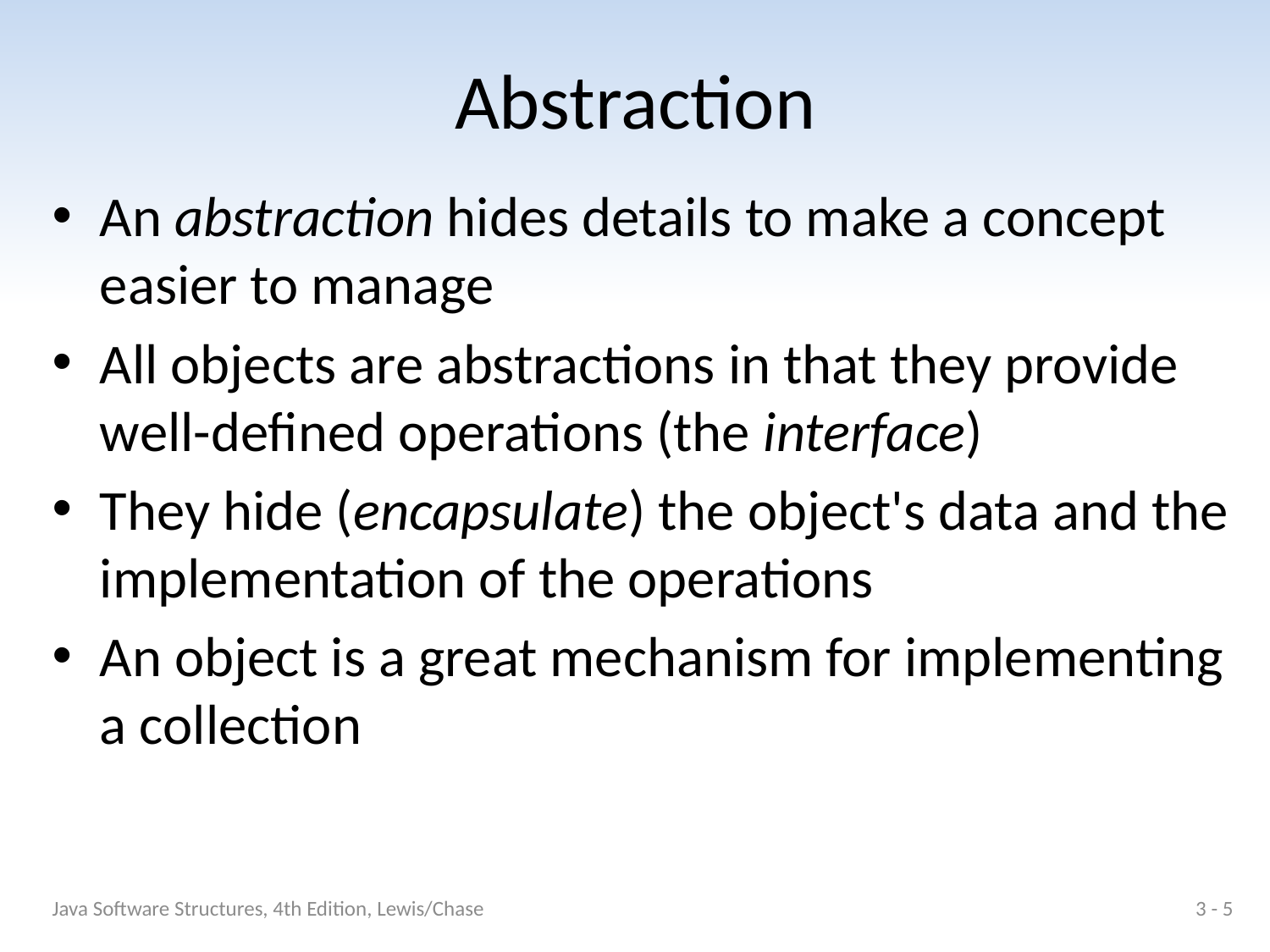

# Abstraction
An abstraction hides details to make a concept easier to manage
All objects are abstractions in that they provide well-defined operations (the interface)
They hide (encapsulate) the object's data and the implementation of the operations
An object is a great mechanism for implementing a collection
Java Software Structures, 4th Edition, Lewis/Chase
3 - 5